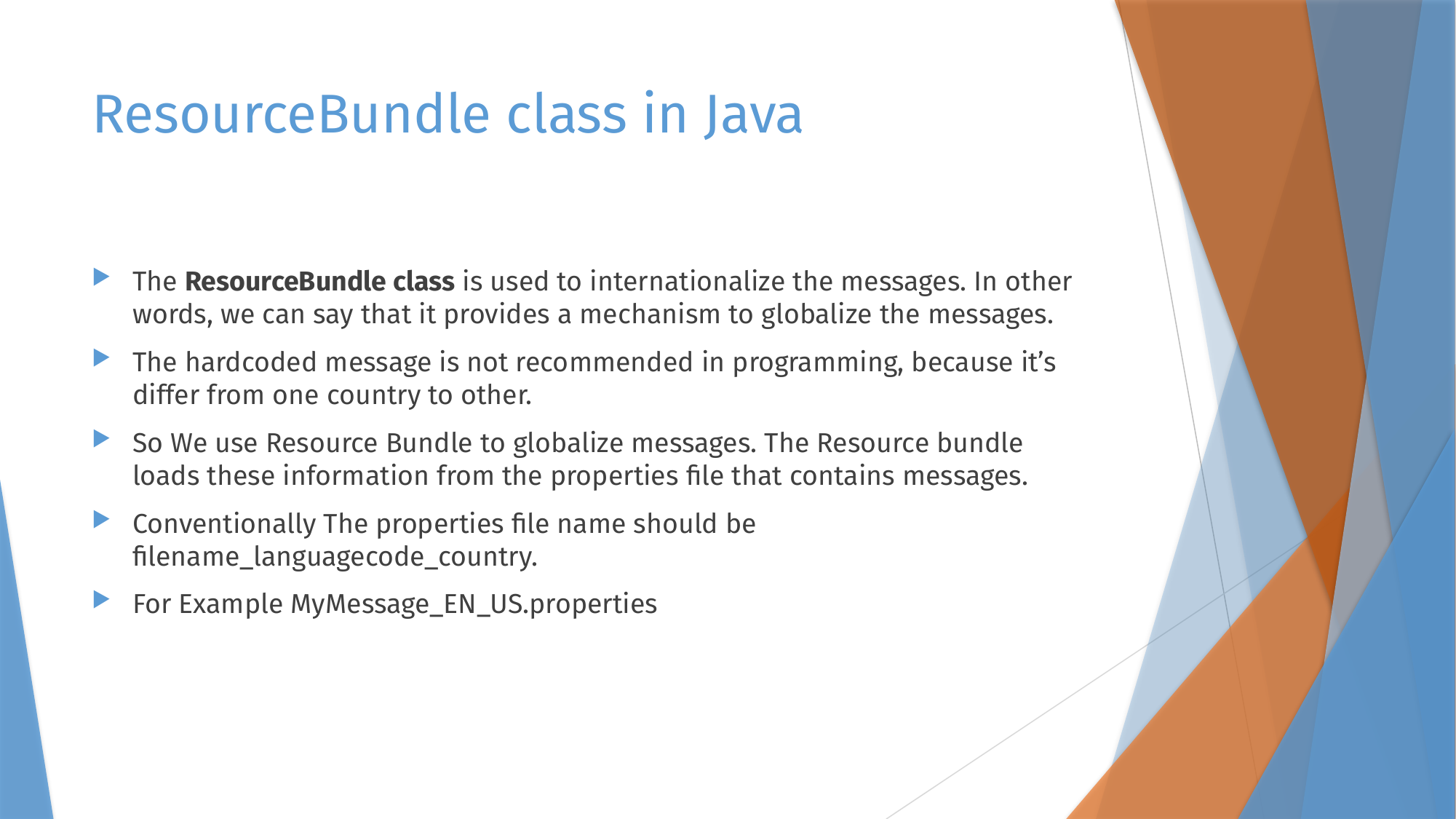

# ResourceBundle class in Java
The ResourceBundle class is used to internationalize the messages. In other words, we can say that it provides a mechanism to globalize the messages.
The hardcoded message is not recommended in programming, because it’s differ from one country to other.
So We use Resource Bundle to globalize messages. The Resource bundle loads these information from the properties file that contains messages.
Conventionally The properties file name should be filename_languagecode_country.
For Example MyMessage_EN_US.properties